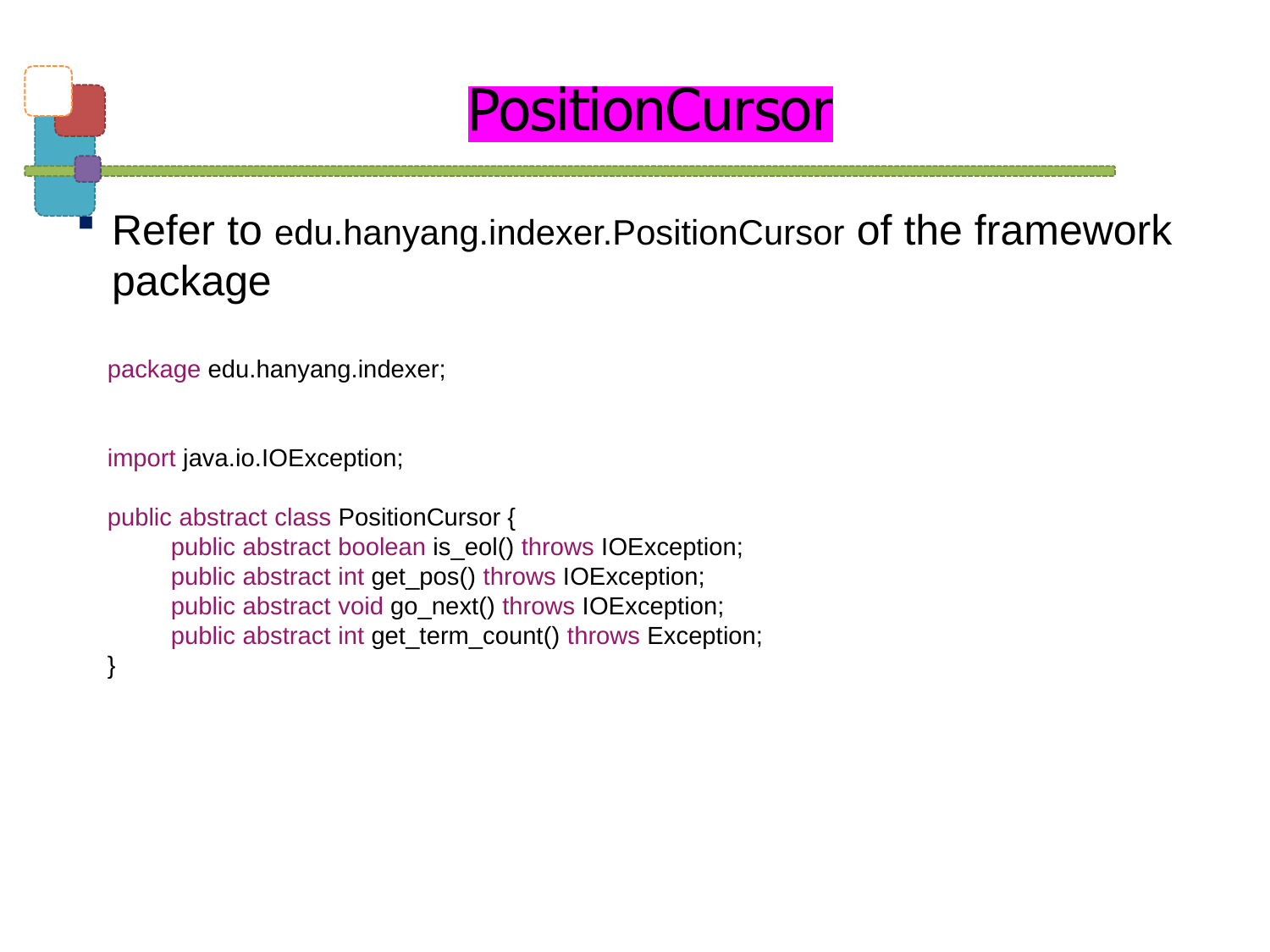

# PositionCursor
Refer to edu.hanyang.indexer.PositionCursor of the framework package
package edu.hanyang.indexer;

import java.io.IOException;
public abstract class PositionCursor {
public abstract boolean is_eol() throws IOException;
public abstract int get_pos() throws IOException;
public abstract void go_next() throws IOException;
public abstract int get_term_count() throws Exception;
}